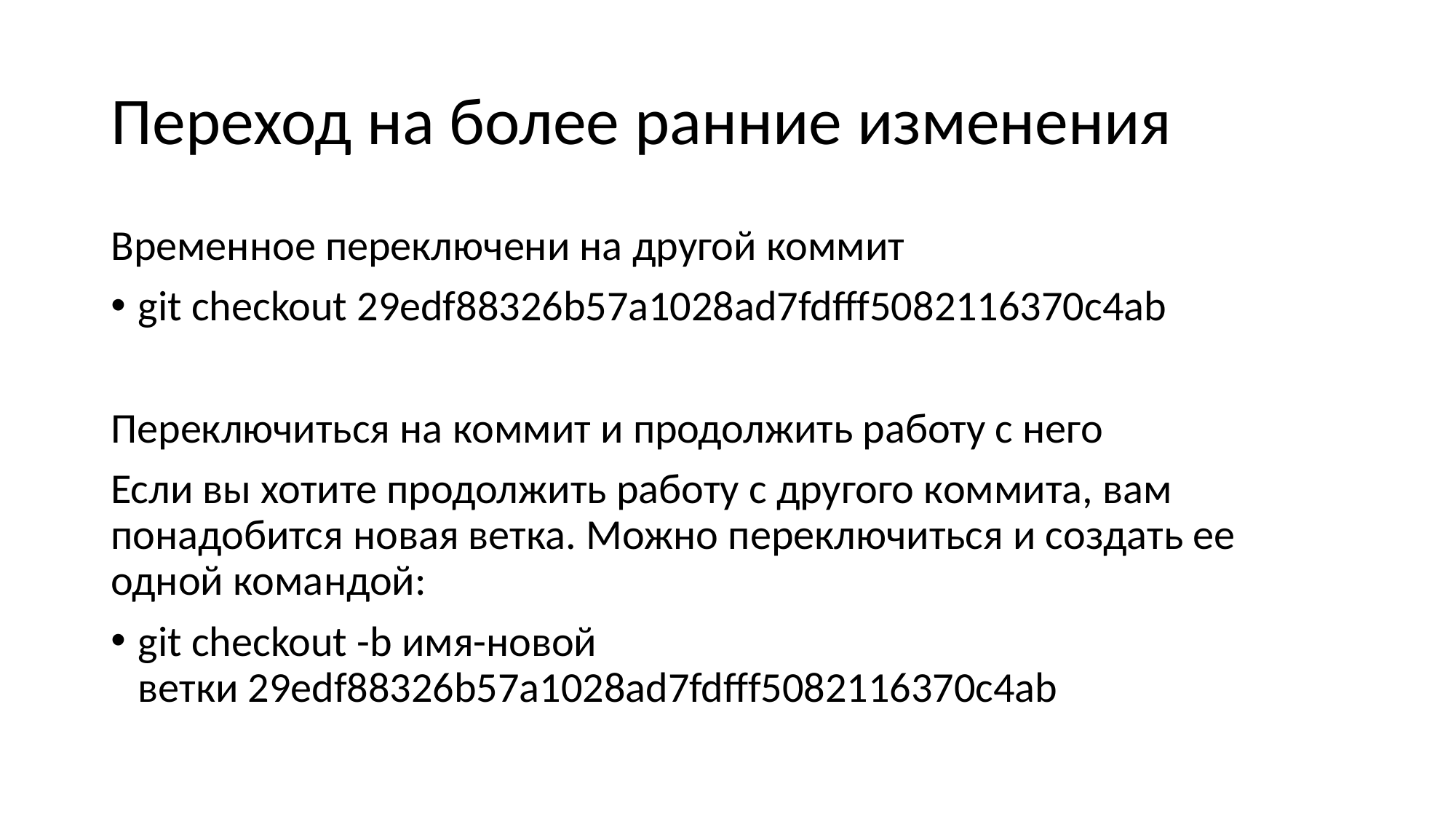

# Переход на более ранние изменения
Временное переключени на другой коммит
git checkout 29edf88326b57a1028ad7fdfff5082116370c4ab

Переключиться на коммит и продолжить работу с него
Если вы хотите продолжить работу с другого коммита, вам понадобится новая ветка. Можно переключиться и создать ее одной командой:
git checkout -b имя-новой ветки 29edf88326b57a1028ad7fdfff5082116370c4ab